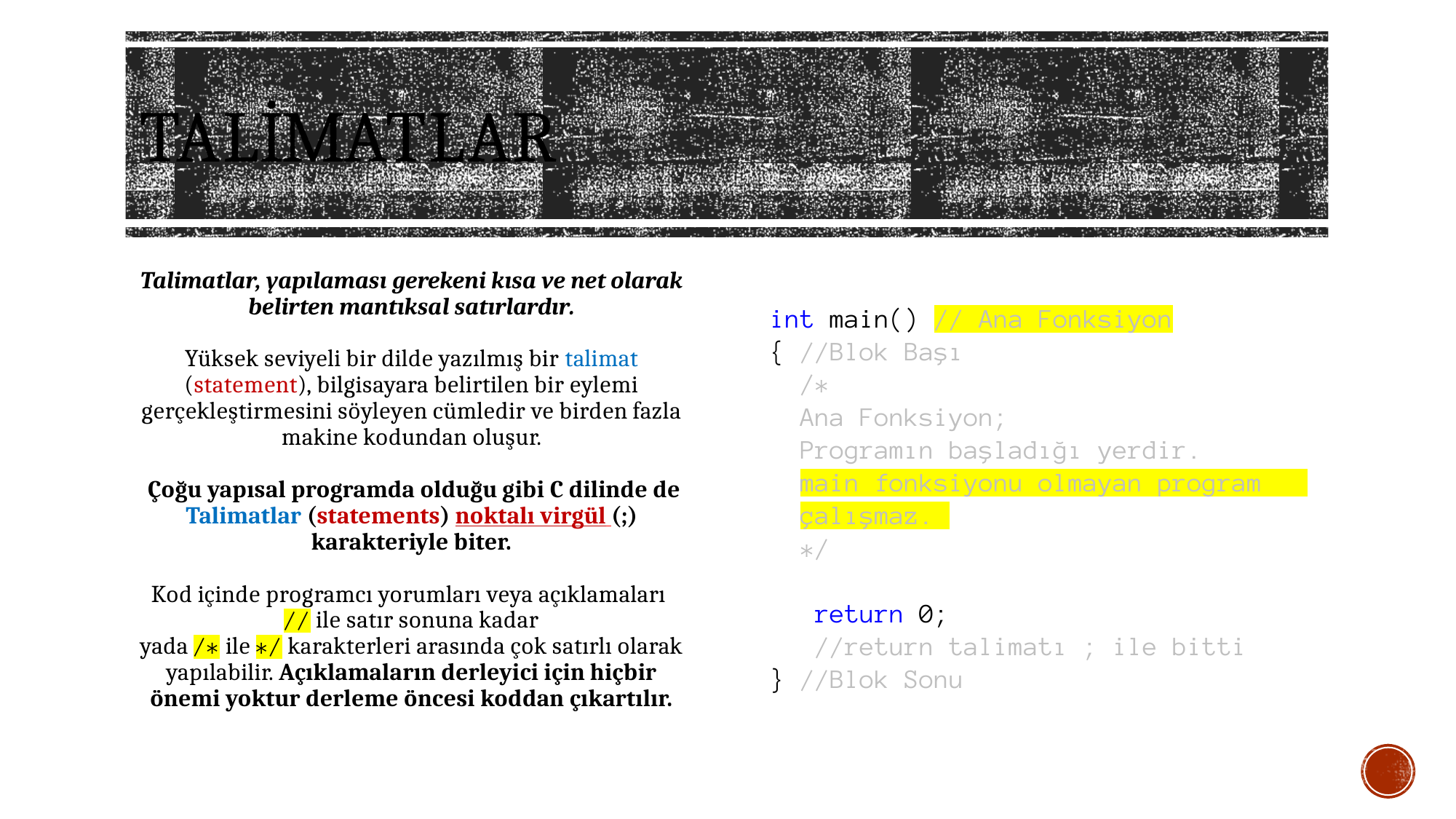

# talimatlar
Talimatlar, yapılaması gerekeni kısa ve net olarak belirten mantıksal satırlardır.

Yüksek seviyeli bir dilde yazılmış bir talimat (statement), bilgisayara belirtilen bir eylemi gerçekleştirmesini söyleyen cümledir ve birden fazla makine kodundan oluşur.

 Çoğu yapısal programda olduğu gibi C dilinde de Talimatlar (statements) noktalı virgül (;) karakteriyle biter.

Kod içinde programcı yorumları veya açıklamaları
// ile satır sonuna kadar
yada /* ile */ karakterleri arasında çok satırlı olarak yapılabilir. Açıklamaların derleyici için hiçbir önemi yoktur derleme öncesi koddan çıkartılır.

int main() // Ana Fonksiyon
{ //Blok Başı
  /*
  Ana Fonksiyon;
  Programın başladığı yerdir.
  main fonksiyonu olmayan program
  çalışmaz.
  */

   return 0;
   //return talimatı ; ile bitti
} //Blok Sonu